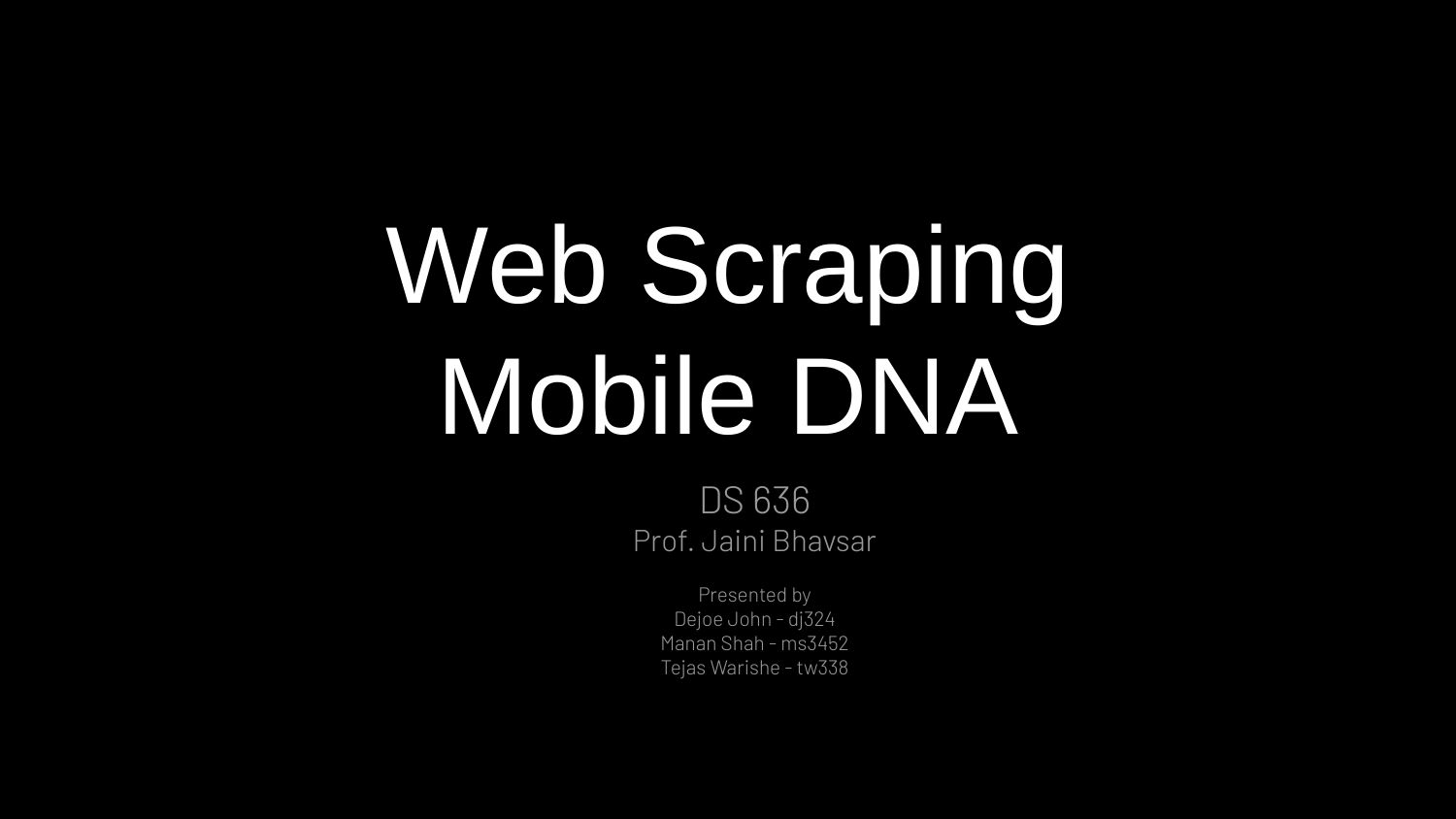

# Web Scraping
Mobile DNA
DS 636
Prof. Jaini Bhavsar
Presented by
Dejoe John - dj324
Manan Shah - ms3452
Tejas Warishe - tw338